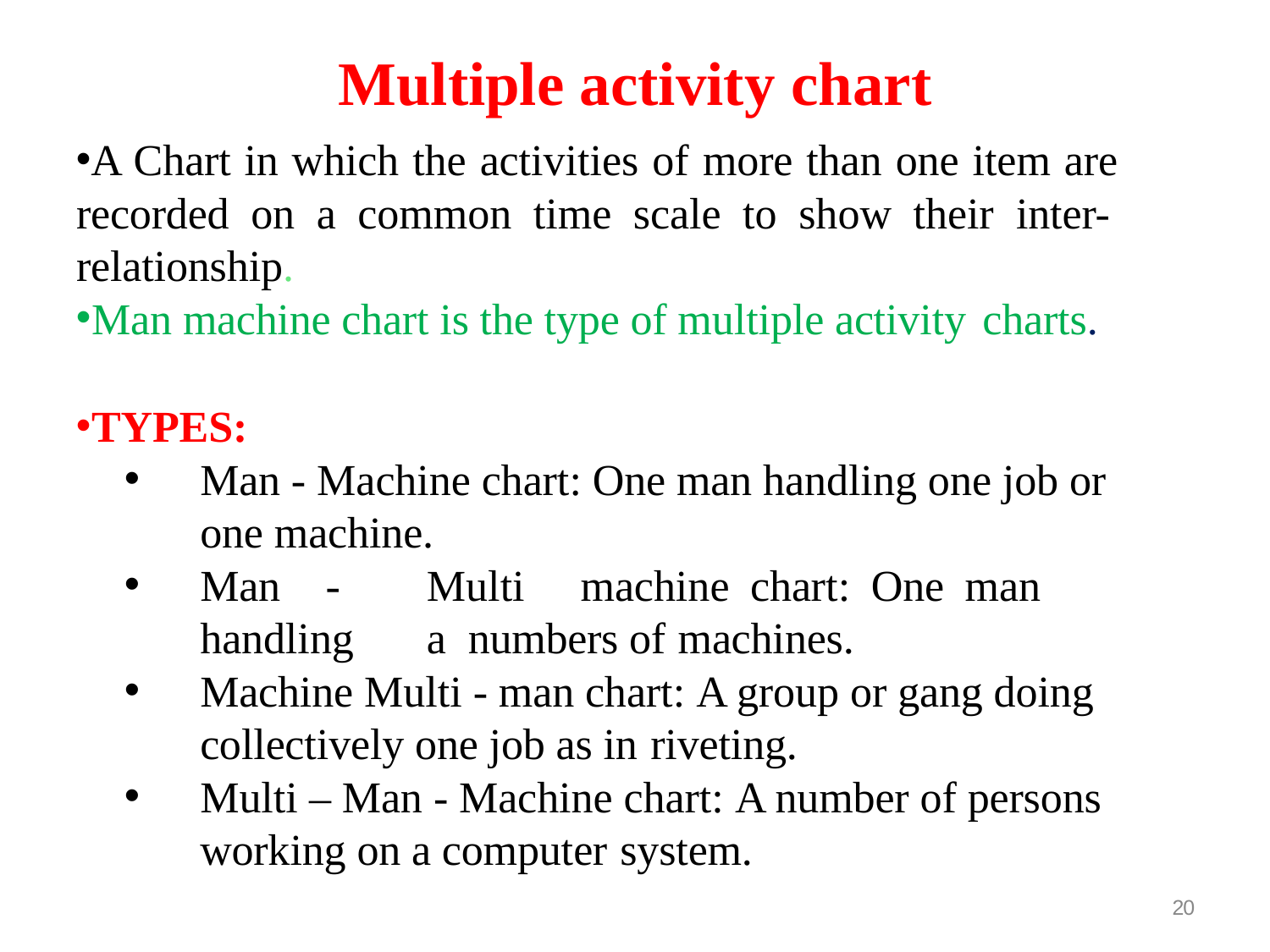

# Multiple activity chart
A Chart in which the activities of more than one item are  recorded on a common time scale to show their inter-  relationship.
Man machine chart is the type of multiple activity charts.

TYPES:
Man - Machine chart: One man handling one job or  one machine.
Man	-	Multi	machine	chart:	One	man	handling	a  numbers of machines.
Machine Multi - man chart: A group or gang doing  collectively one job as in riveting.
Multi – Man - Machine chart: A number of persons  working on a computer system.
20